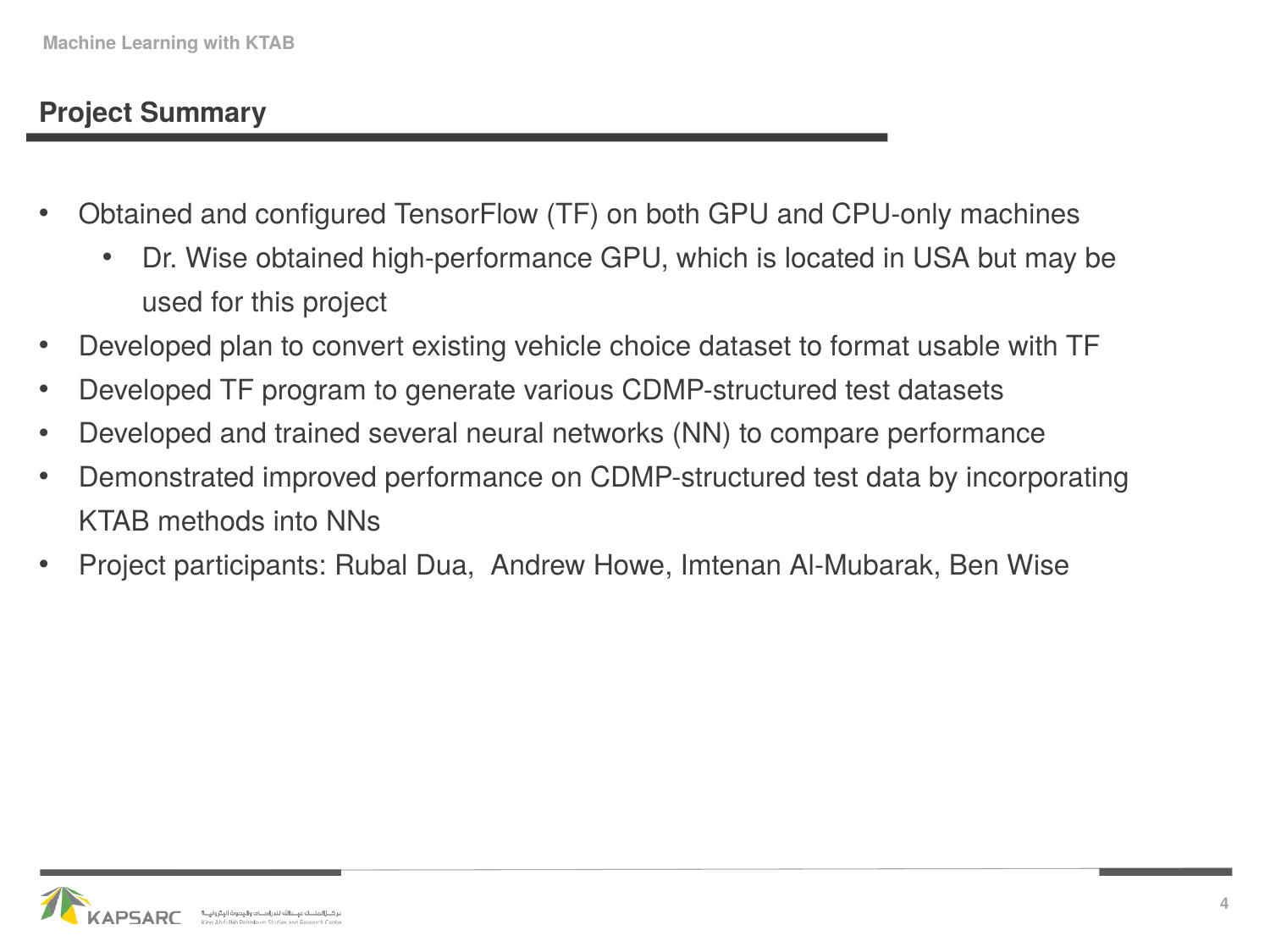

Project Summary

Obtained and configured TensorFlow (TF) on both GPU and CPU-only machines
Dr. Wise obtained high-performance GPU, which is located in USA but may be used for this project
Developed plan to convert existing vehicle choice dataset to format usable with TF
Developed TF program to generate various CDMP-structured test datasets
Developed and trained several neural networks (NN) to compare performance
Demonstrated improved performance on CDMP-structured test data by incorporating KTAB methods into NNs
Project participants: Rubal Dua,  Andrew Howe, Imtenan Al-Mubarak, Ben Wise